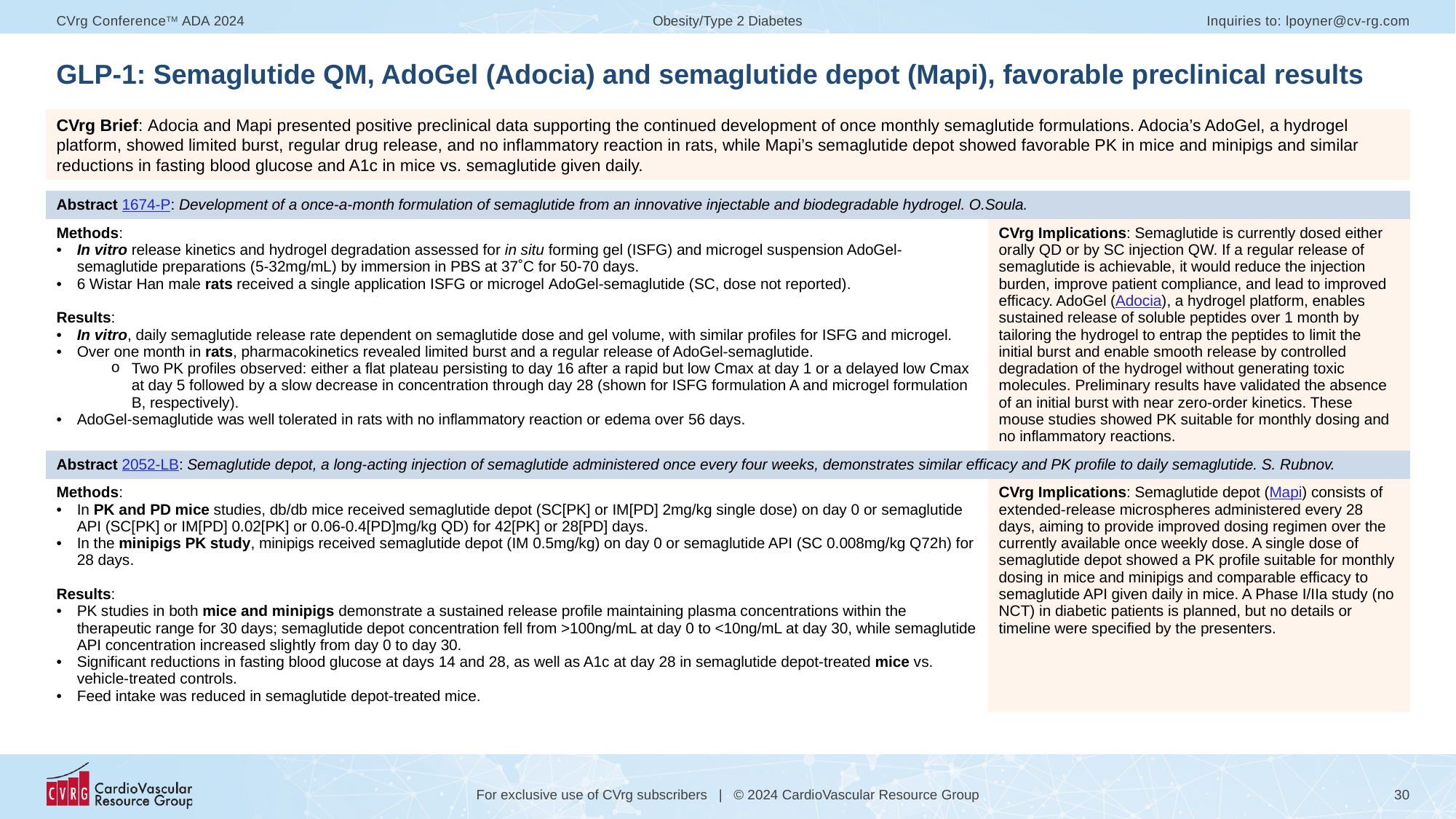

# GLP-1: Semaglutide QM, AdoGel (Adocia) and semaglutide depot (Mapi), favorable preclinical results
CVrg Brief: Adocia and Mapi presented positive preclinical data supporting the continued development of once monthly semaglutide formulations. Adocia’s AdoGel, a hydrogel platform, showed limited burst, regular drug release, and no inflammatory reaction in rats, while Mapi’s semaglutide depot showed favorable PK in mice and minipigs and similar reductions in fasting blood glucose and A1c in mice vs. semaglutide given daily.
| Abstract 1674-P: Development of a once-a-month formulation of semaglutide from an innovative injectable and biodegradable hydrogel. O.Soula. |  |
| --- | --- |
| Methods: In vitro release kinetics and hydrogel degradation assessed for in situ forming gel (ISFG) and microgel suspension AdoGel- semaglutide preparations (5-32mg/mL) by immersion in PBS at 37˚C for 50-70 days. 6 Wistar Han male rats received a single application ISFG or microgel AdoGel-semaglutide (SC, dose not reported). Results: In vitro, daily semaglutide release rate dependent on semaglutide dose and gel volume, with similar profiles for ISFG and microgel. Over one month in rats, pharmacokinetics revealed limited burst and a regular release of AdoGel-semaglutide. Two PK profiles observed: either a flat plateau persisting to day 16 after a rapid but low Cmax at day 1 or a delayed low Cmax at day 5 followed by a slow decrease in concentration through day 28 (shown for ISFG formulation A and microgel formulation B, respectively). AdoGel-semaglutide was well tolerated in rats with no inflammatory reaction or edema over 56 days. | CVrg Implications: Semaglutide is currently dosed either orally QD or by SC injection QW. If a regular release of semaglutide is achievable, it would reduce the injection burden, improve patient compliance, and lead to improved efficacy. AdoGel (Adocia), a hydrogel platform, enables sustained release of soluble peptides over 1 month by tailoring the hydrogel to entrap the peptides to limit the initial burst and enable smooth release by controlled degradation of the hydrogel without generating toxic molecules. Preliminary results have validated the absence of an initial burst with near zero-order kinetics. These mouse studies showed PK suitable for monthly dosing and no inflammatory reactions. |
| Abstract 2052-LB: Semaglutide depot, a long-acting injection of semaglutide administered once every four weeks, demonstrates similar efficacy and PK profile to daily semaglutide. S. Rubnov. |  |
| Methods: In PK and PD mice studies, db/db mice received semaglutide depot (SC[PK] or IM[PD] 2mg/kg single dose) on day 0 or semaglutide API (SC[PK] or IM[PD] 0.02[PK] or 0.06-0.4[PD]mg/kg QD) for 42[PK] or 28[PD] days. In the minipigs PK study, minipigs received semaglutide depot (IM 0.5mg/kg) on day 0 or semaglutide API (SC 0.008mg/kg Q72h) for 28 days. Results: PK studies in both mice and minipigs demonstrate a sustained release profile maintaining plasma concentrations within the therapeutic range for 30 days; semaglutide depot concentration fell from >100ng/mL at day 0 to <10ng/mL at day 30, while semaglutide API concentration increased slightly from day 0 to day 30. Significant reductions in fasting blood glucose at days 14 and 28, as well as A1c at day 28 in semaglutide depot-treated mice vs. vehicle-treated controls. Feed intake was reduced in semaglutide depot-treated mice. | CVrg Implications: Semaglutide depot (Mapi) consists of extended-release microspheres administered every 28 days, aiming to provide improved dosing regimen over the currently available once weekly dose. A single dose of semaglutide depot showed a PK profile suitable for monthly dosing in mice and minipigs and comparable efficacy to semaglutide API given daily in mice. A Phase I/IIa study (no NCT) in diabetic patients is planned, but no details or timeline were specified by the presenters. |